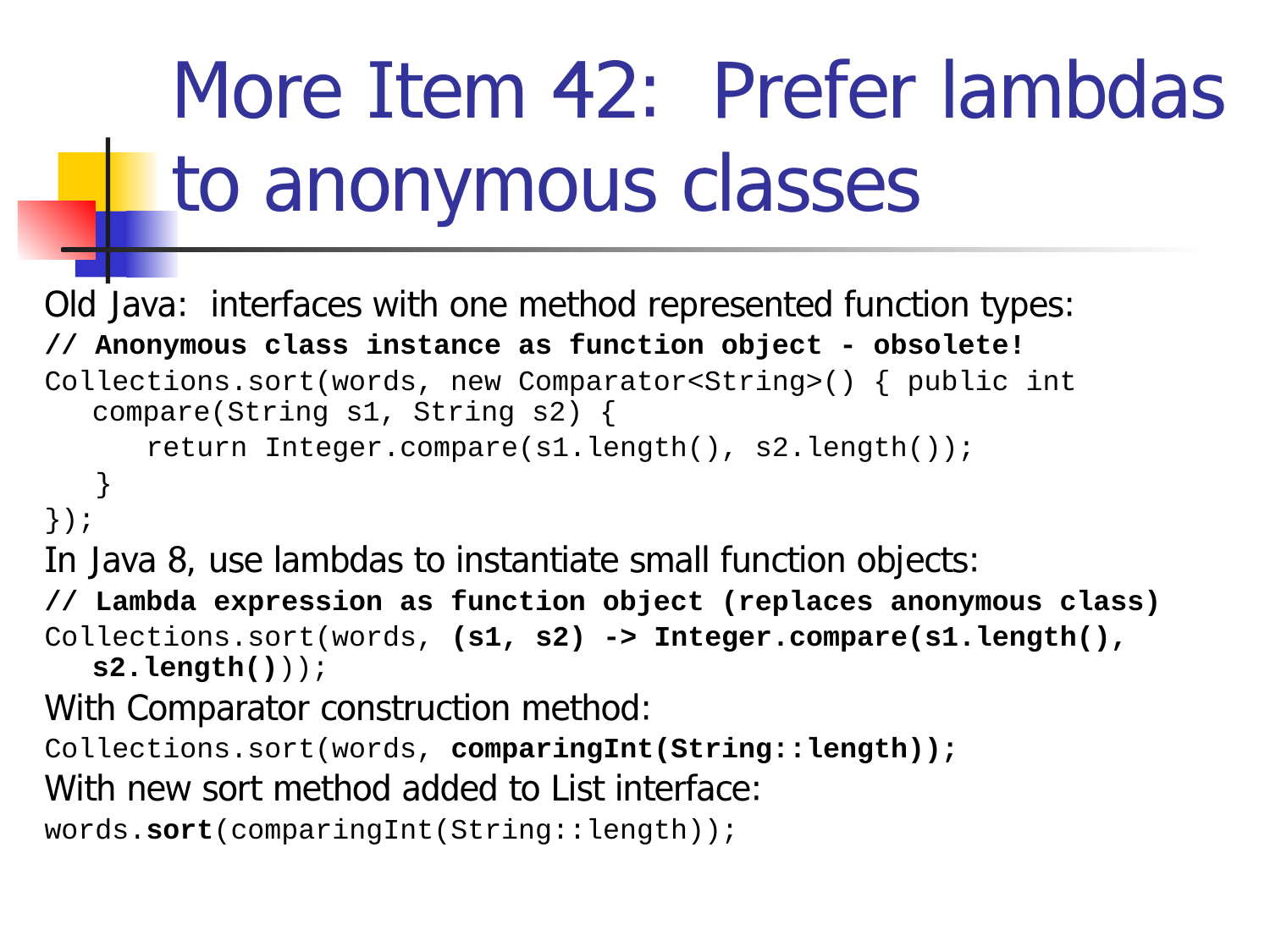

# More Item 42:  Prefer lambdas to anonymous classes
Old Java:  interfaces with one method represented function types:
// Anonymous class instance as function object - obsolete!
Collections.sort(words, new Comparator<String>() { public int compare(String s1, String s2) {
      return Integer.compare(s1.length(), s2.length());
   }
});
In Java 8, use lambdas to instantiate small function objects:
// Lambda expression as function object (replaces anonymous class)
Collections.sort(words, (s1, s2) -> Integer.compare(s1.length(), s2.length()));
With Comparator construction method:
Collections.sort(words, comparingInt(String::length));
With new sort method added to List interface:
words.sort(comparingInt(String::length));